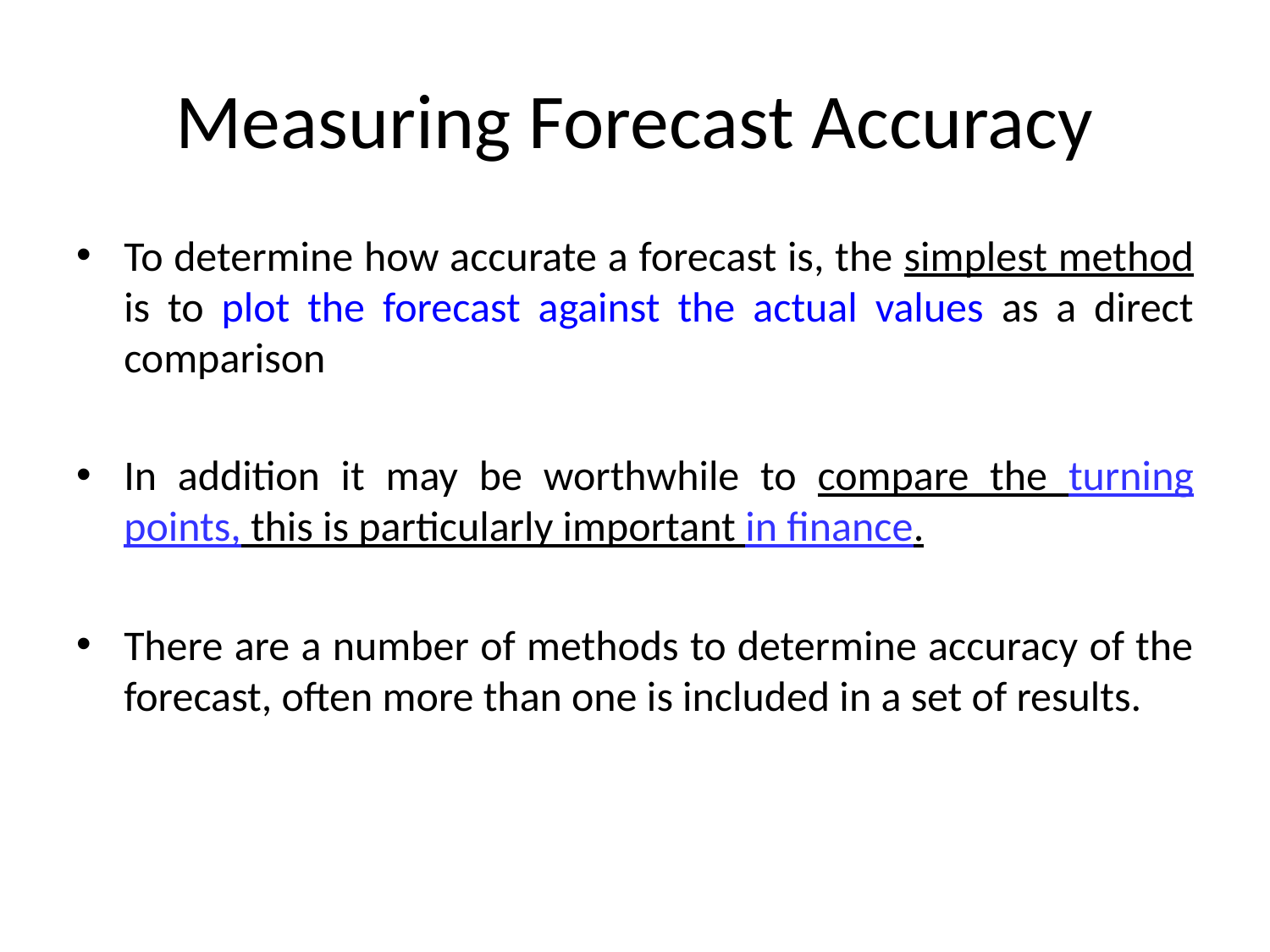

# Measuring Forecast Accuracy
To determine how accurate a forecast is, the simplest method is to plot the forecast against the actual values as a direct comparison

In addition it may be worthwhile to compare the turning points, this is particularly important in finance.

There are a number of methods to determine accuracy of the forecast, often more than one is included in a set of results.